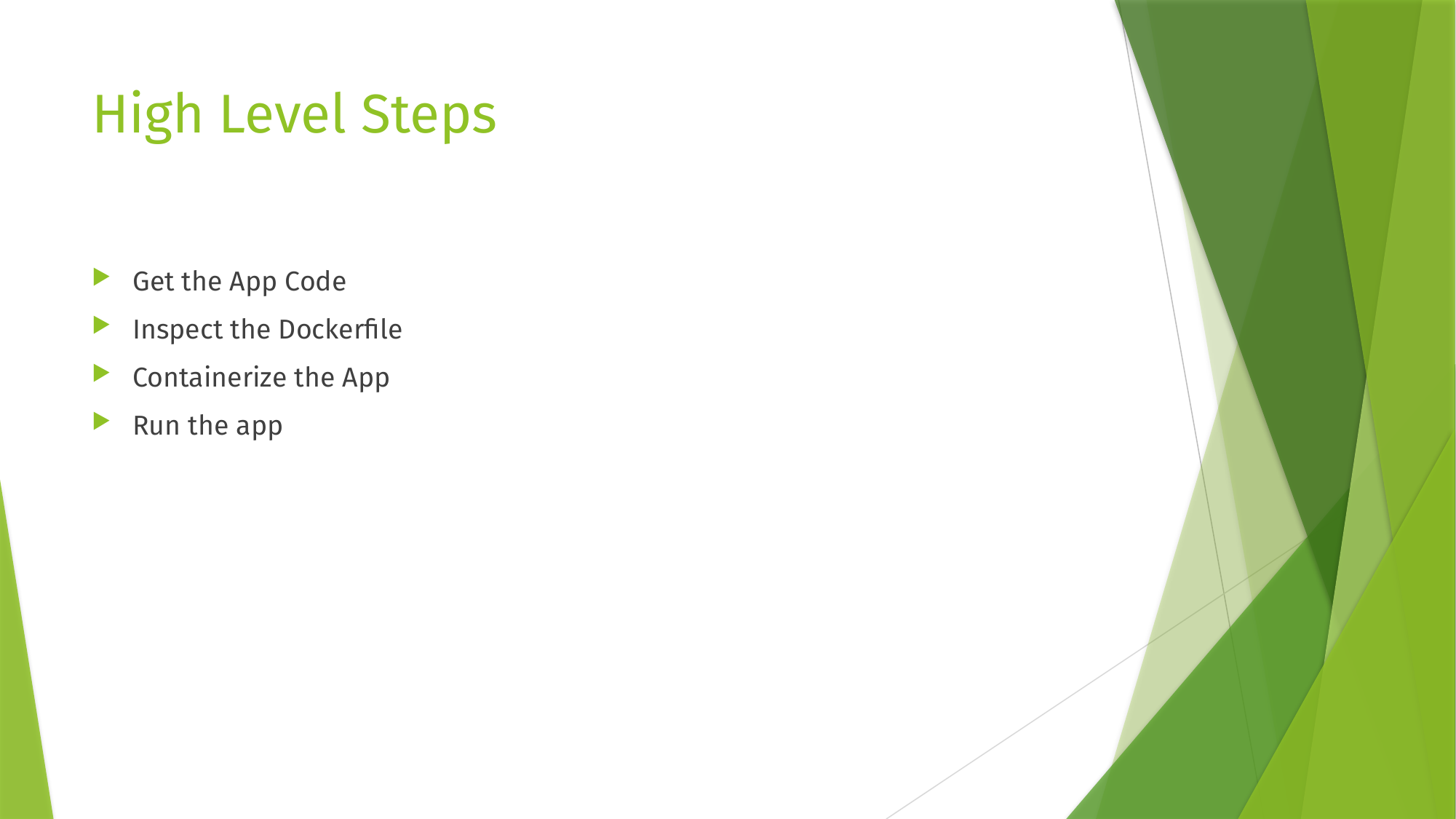

# High Level Steps
Get the App Code
Inspect the Dockerfile
Containerize the App
Run the app